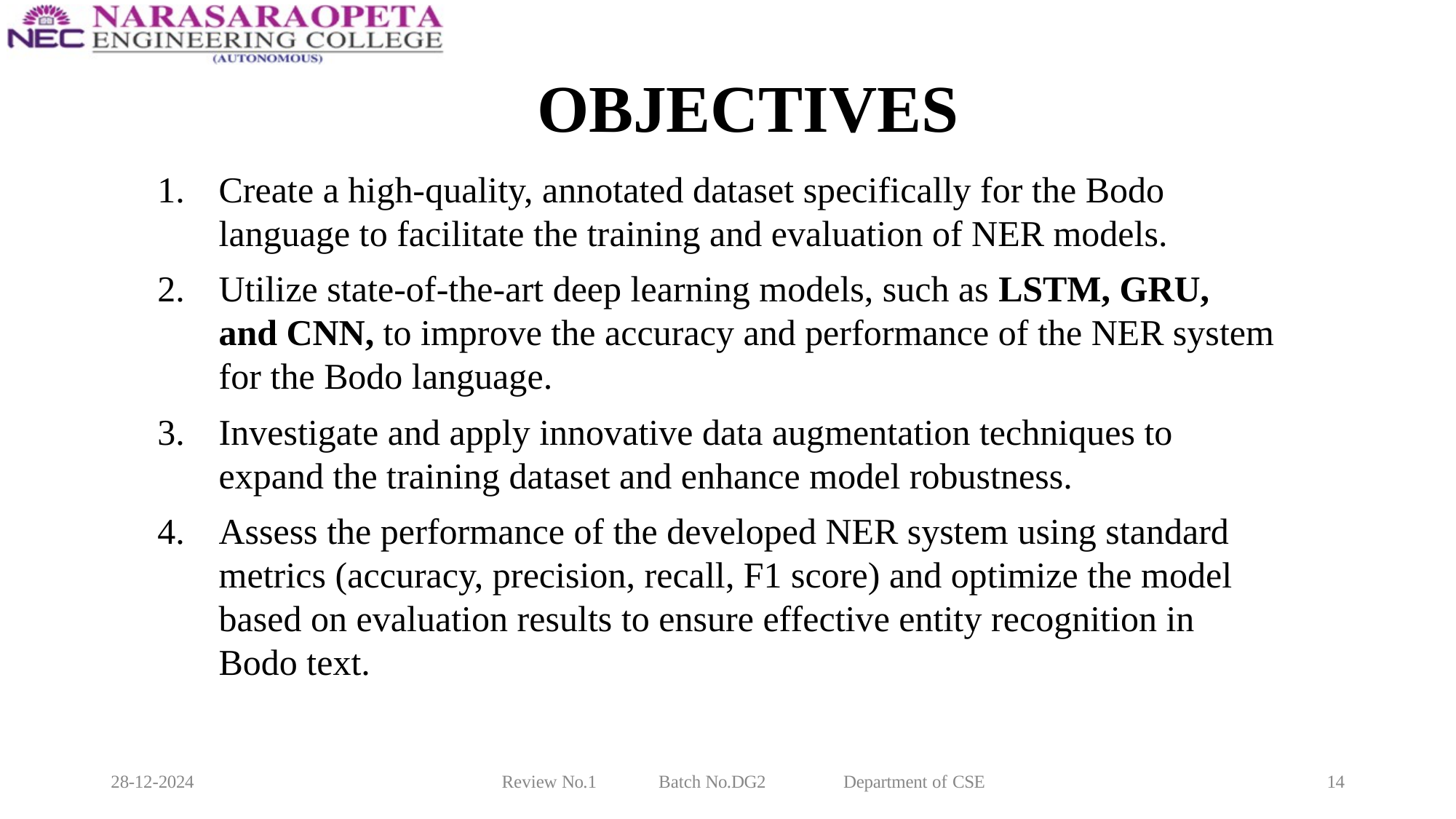

# OBJECTIVES
Create a high-quality, annotated dataset specifically for the Bodo language to facilitate the training and evaluation of NER models.
Utilize state-of-the-art deep learning models, such as LSTM, GRU, and CNN, to improve the accuracy and performance of the NER system for the Bodo language.
Investigate and apply innovative data augmentation techniques to expand the training dataset and enhance model robustness.
Assess the performance of the developed NER system using standard metrics (accuracy, precision, recall, F1 score) and optimize the model based on evaluation results to ensure effective entity recognition in Bodo text.

28-12-2024
Review No.1
Batch No.DG2
Department of CSE
14